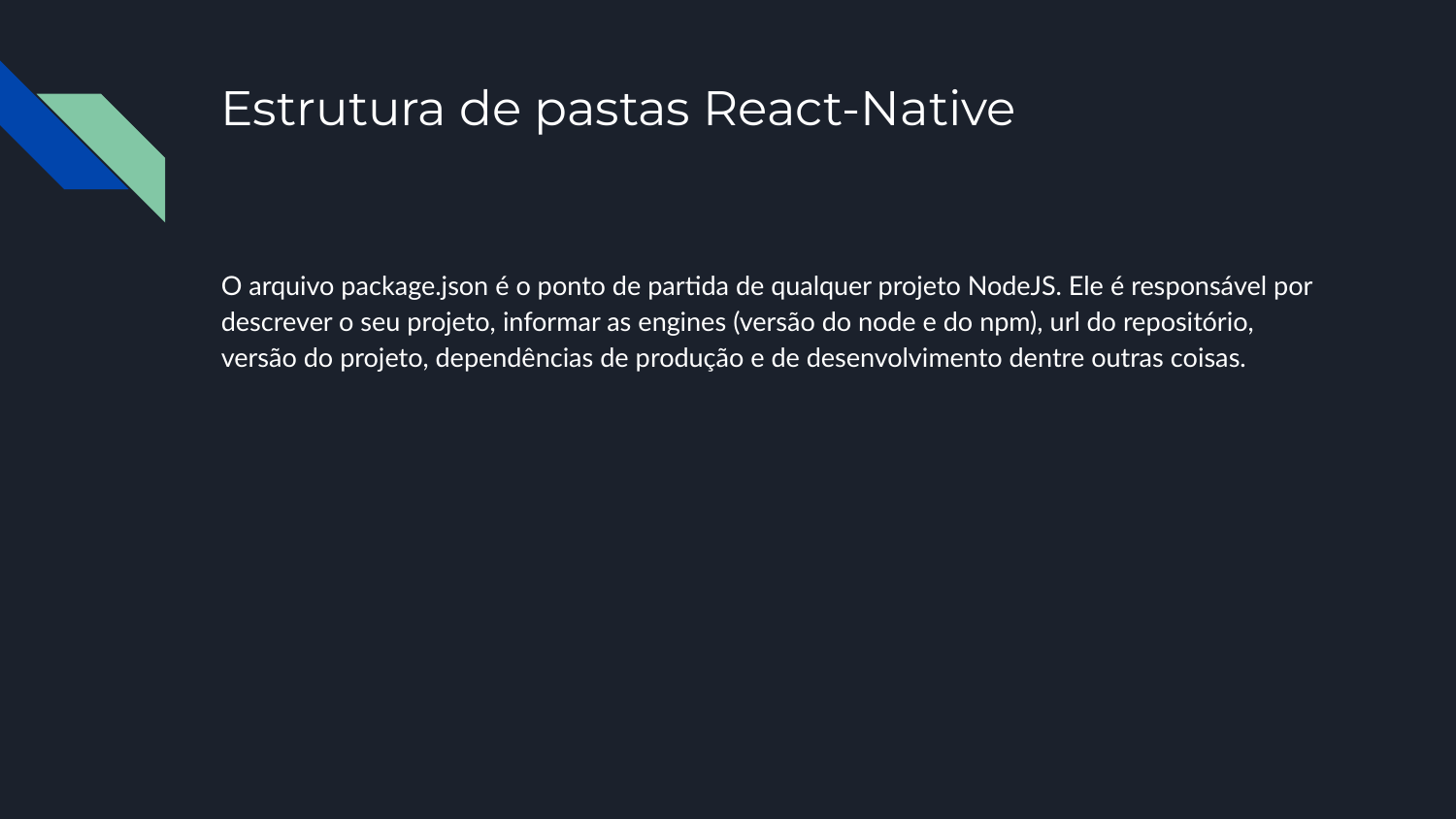

# Estrutura de pastas React-Native
O arquivo package.json é o ponto de partida de qualquer projeto NodeJS. Ele é responsável por descrever o seu projeto, informar as engines (versão do node e do npm), url do repositório, versão do projeto, dependências de produção e de desenvolvimento dentre outras coisas.